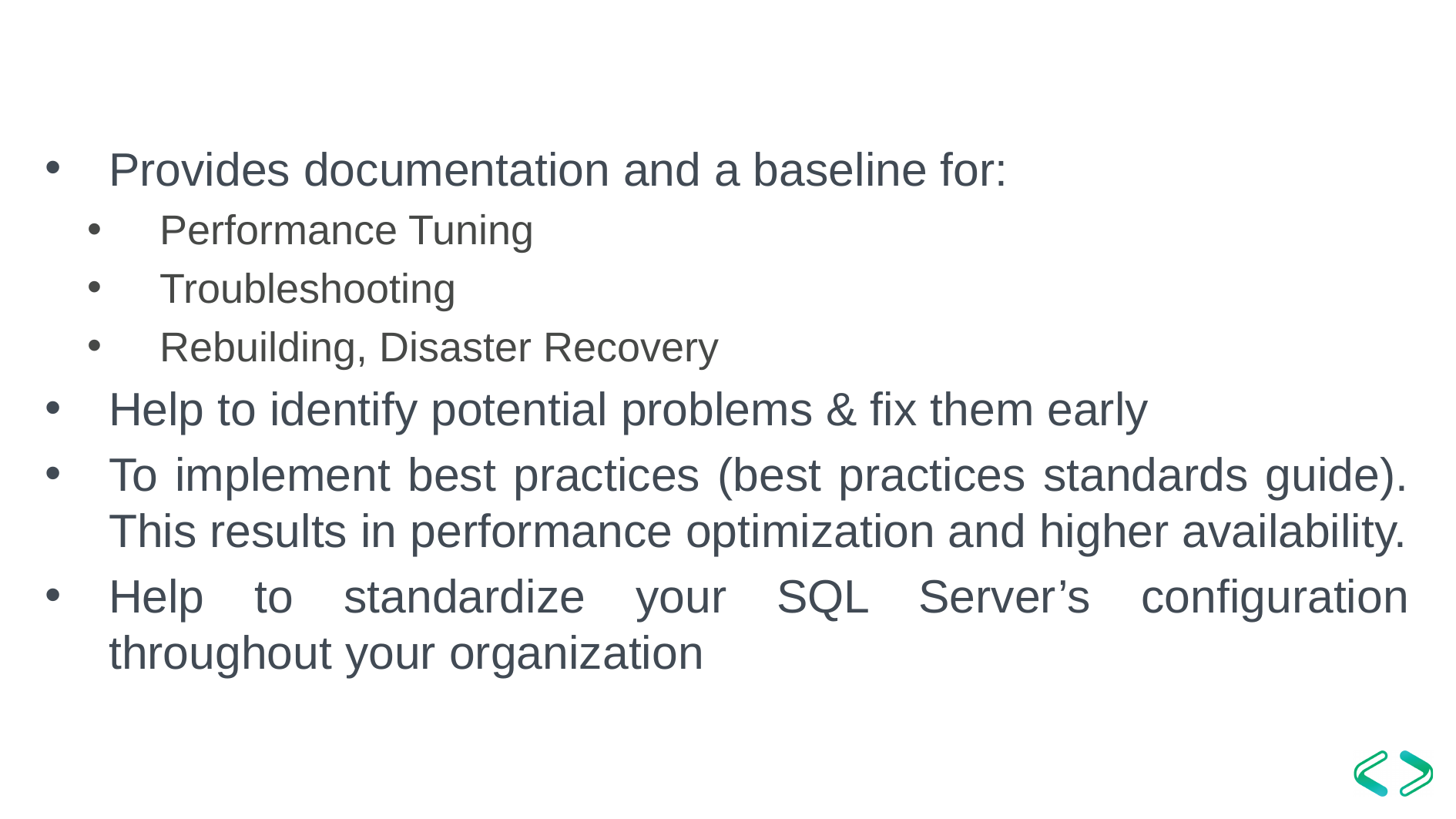

Provides documentation and a baseline for:
Performance Tuning
Troubleshooting
Rebuilding, Disaster Recovery
Help to identify potential problems & fix them early
To implement best practices (best practices standards guide). This results in performance optimization and higher availability.
Help to standardize your SQL Server’s configuration throughout your organization